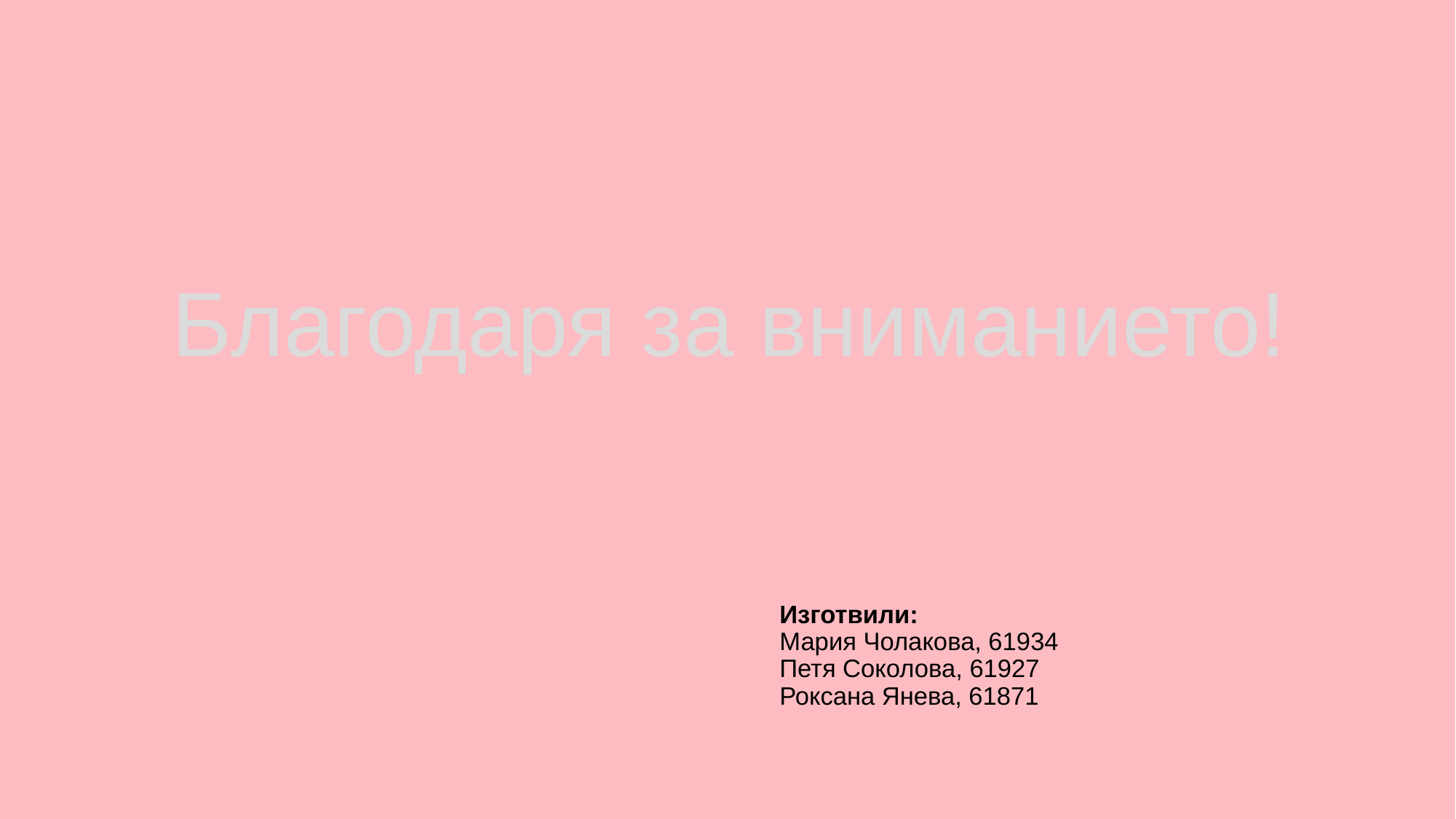

Благодаря за вниманието!
# Изготвили: Мария Чолакова, 61934 Петя Соколова, 61927 Роксана Янева, 61871